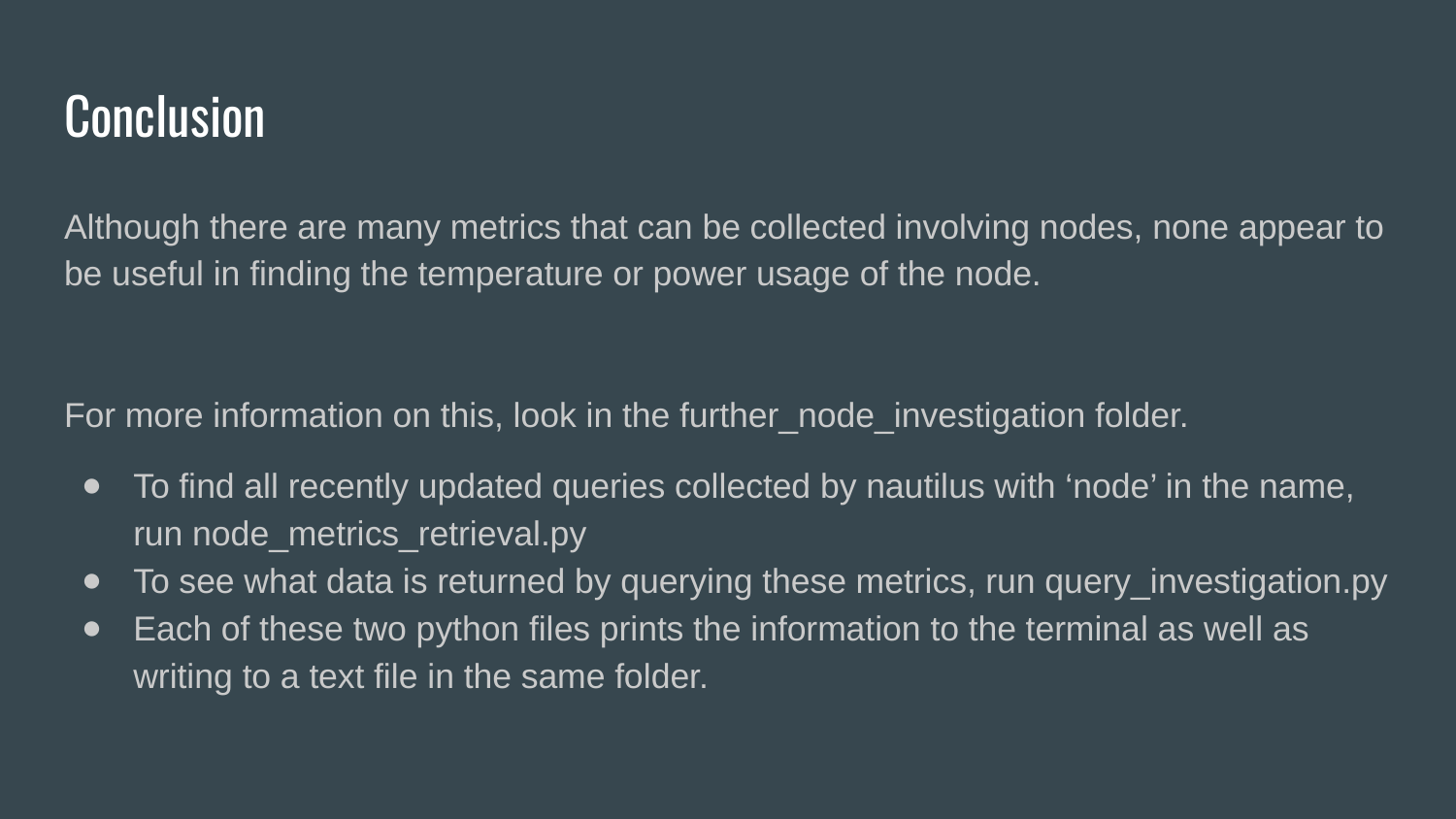

# Conclusion
Although there are many metrics that can be collected involving nodes, none appear to be useful in finding the temperature or power usage of the node.

For more information on this, look in the further_node_investigation folder.
To find all recently updated queries collected by nautilus with ‘node’ in the name, run node_metrics_retrieval.py
To see what data is returned by querying these metrics, run query_investigation.py
Each of these two python files prints the information to the terminal as well as writing to a text file in the same folder.